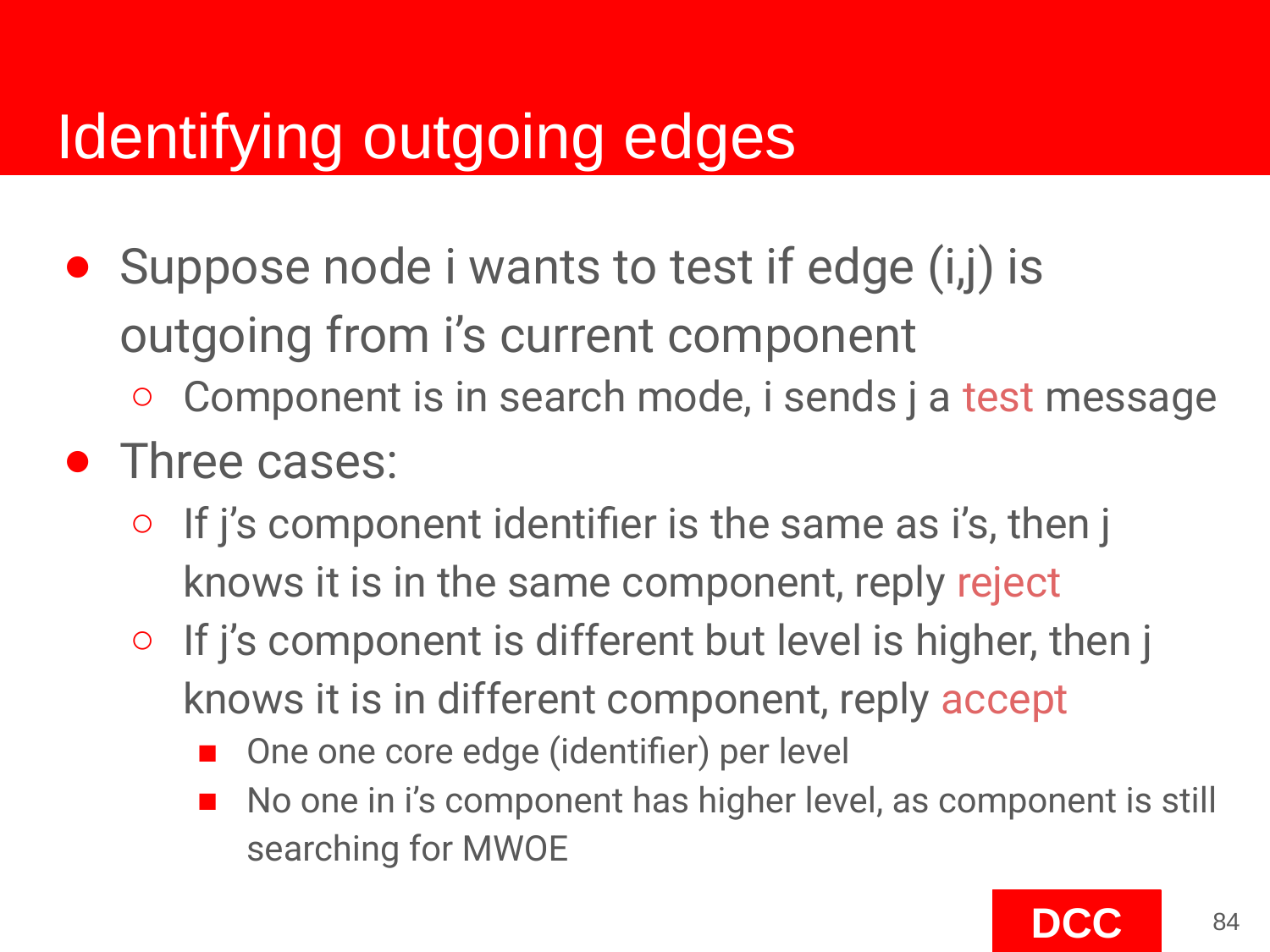

# Identifying outgoing edges
Suppose node i wants to test if edge (i,j) is outgoing from i’s current component
Component is in search mode, i sends j a test message
Three cases:
If j’s component identifier is the same as i’s, then j knows it is in the same component, reply reject
If j’s component is different but level is higher, then j knows it is in different component, reply accept
One one core edge (identifier) per level
No one in i’s component has higher level, as component is still searching for MWOE
84